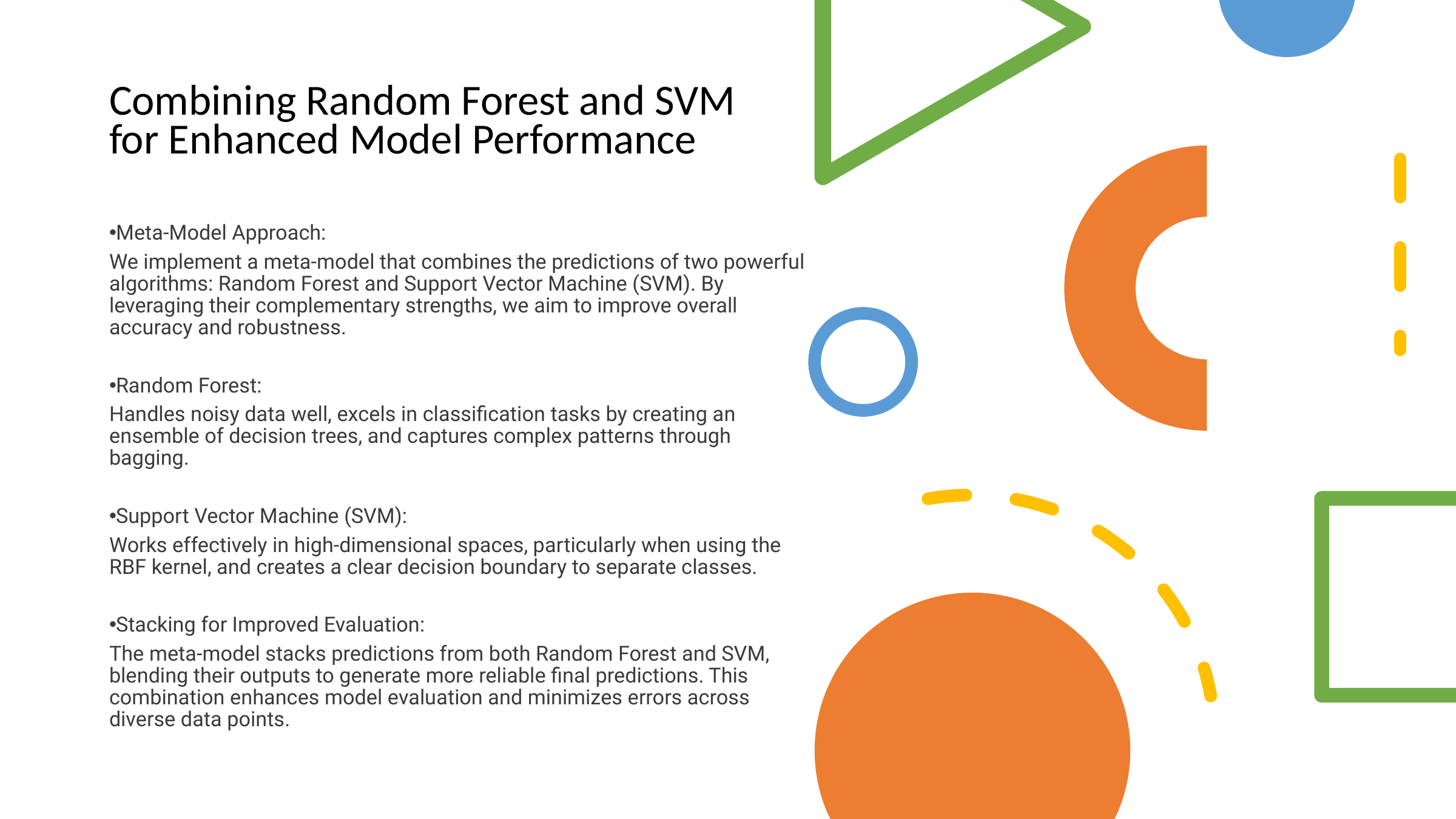

Combining Random Forest and SVM for Enhanced Model Performance

Meta-Model Approach:
We implement a meta-model that combines the predictions of two powerful algorithms: Random Forest and Support Vector Machine (SVM). By leveraging their complementary strengths, we aim to improve overall accuracy and robustness.

Random Forest:
Handles noisy data well, excels in classification tasks by creating an ensemble of decision trees, and captures complex patterns through bagging.

Support Vector Machine (SVM):
Works effectively in high-dimensional spaces, particularly when using the RBF kernel, and creates a clear decision boundary to separate classes.

Stacking for Improved Evaluation:
The meta-model stacks predictions from both Random Forest and SVM, blending their outputs to generate more reliable final predictions. This combination enhances model evaluation and minimizes errors across diverse data points.